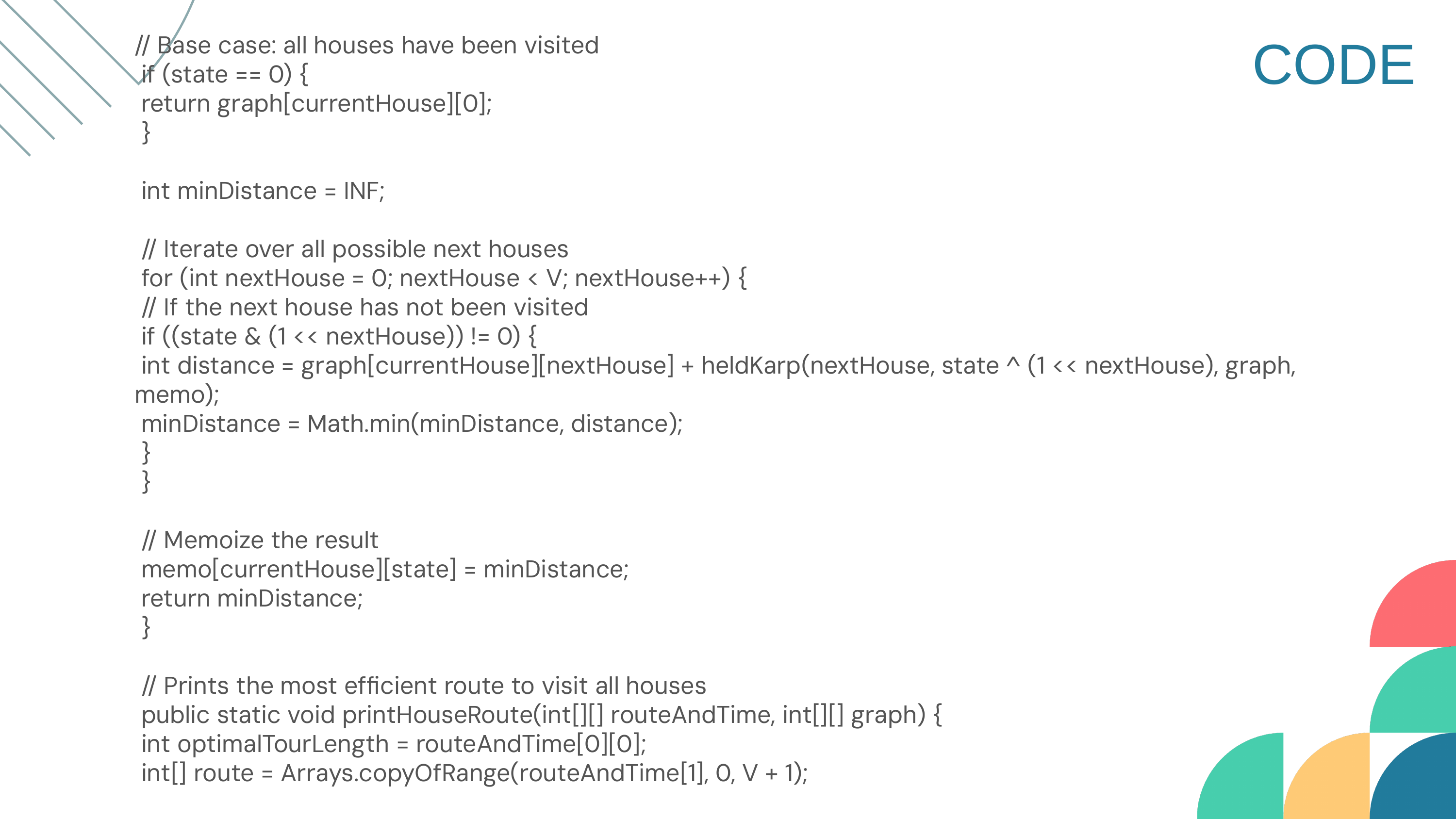

// Base case: all houses have been visited
 if (state == 0) {
 return graph[currentHouse][0];
 }

 int minDistance = INF;

 // Iterate over all possible next houses
 for (int nextHouse = 0; nextHouse < V; nextHouse++) {
 // If the next house has not been visited
 if ((state & (1 << nextHouse)) != 0) {
 int distance = graph[currentHouse][nextHouse] + heldKarp(nextHouse, state ^ (1 << nextHouse), graph, memo);
 minDistance = Math.min(minDistance, distance);
 }
 }

 // Memoize the result
 memo[currentHouse][state] = minDistance;
 return minDistance;
 }

 // Prints the most efficient route to visit all houses
 public static void printHouseRoute(int[][] routeAndTime, int[][] graph) {
 int optimalTourLength = routeAndTime[0][0];
 int[] route = Arrays.copyOfRange(routeAndTime[1], 0, V + 1);

CODE